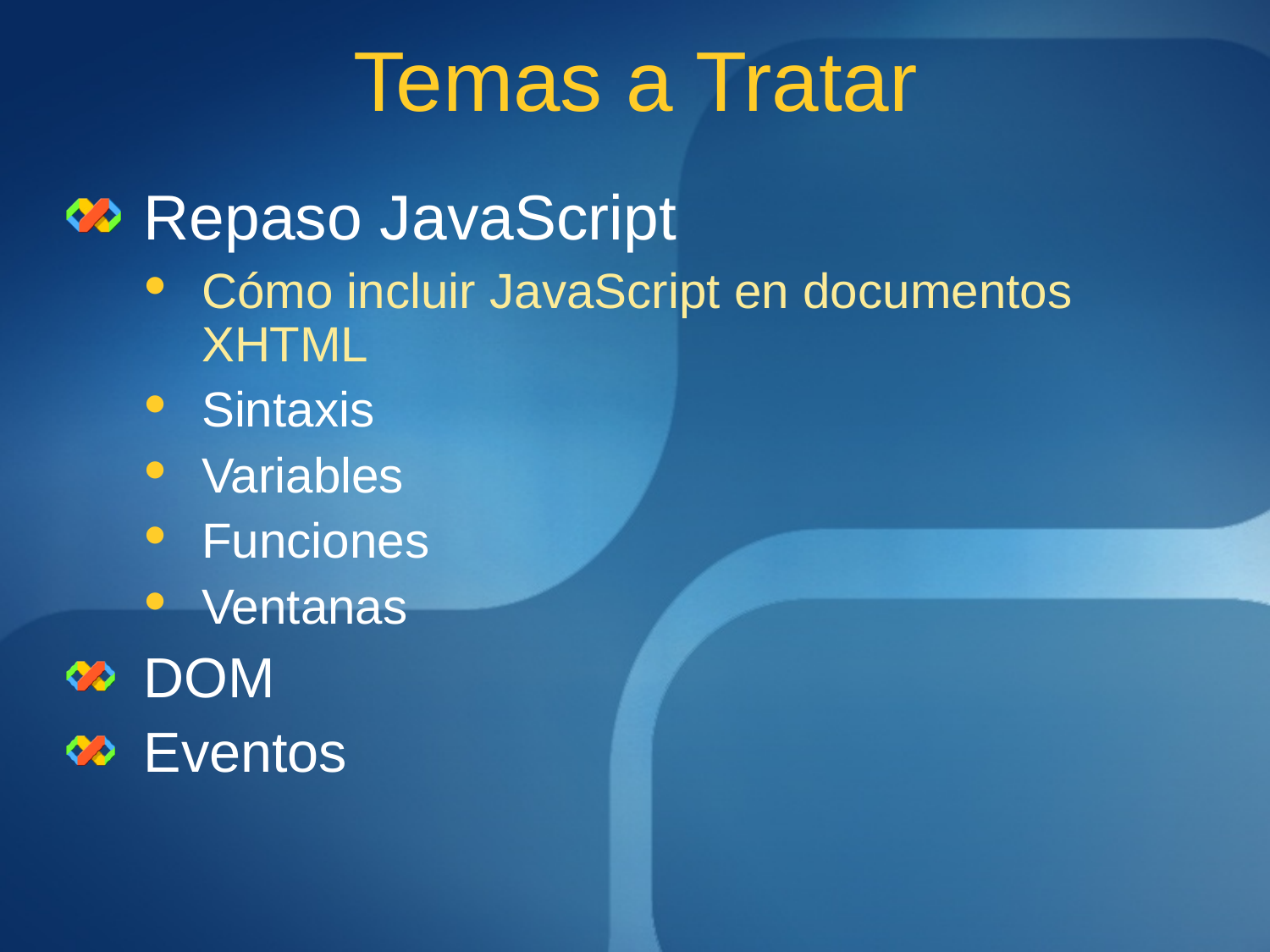

# Temas a Tratar
Repaso JavaScript
Cómo incluir JavaScript en documentos XHTML
Sintaxis
Variables
Funciones
Ventanas
DOM
Eventos